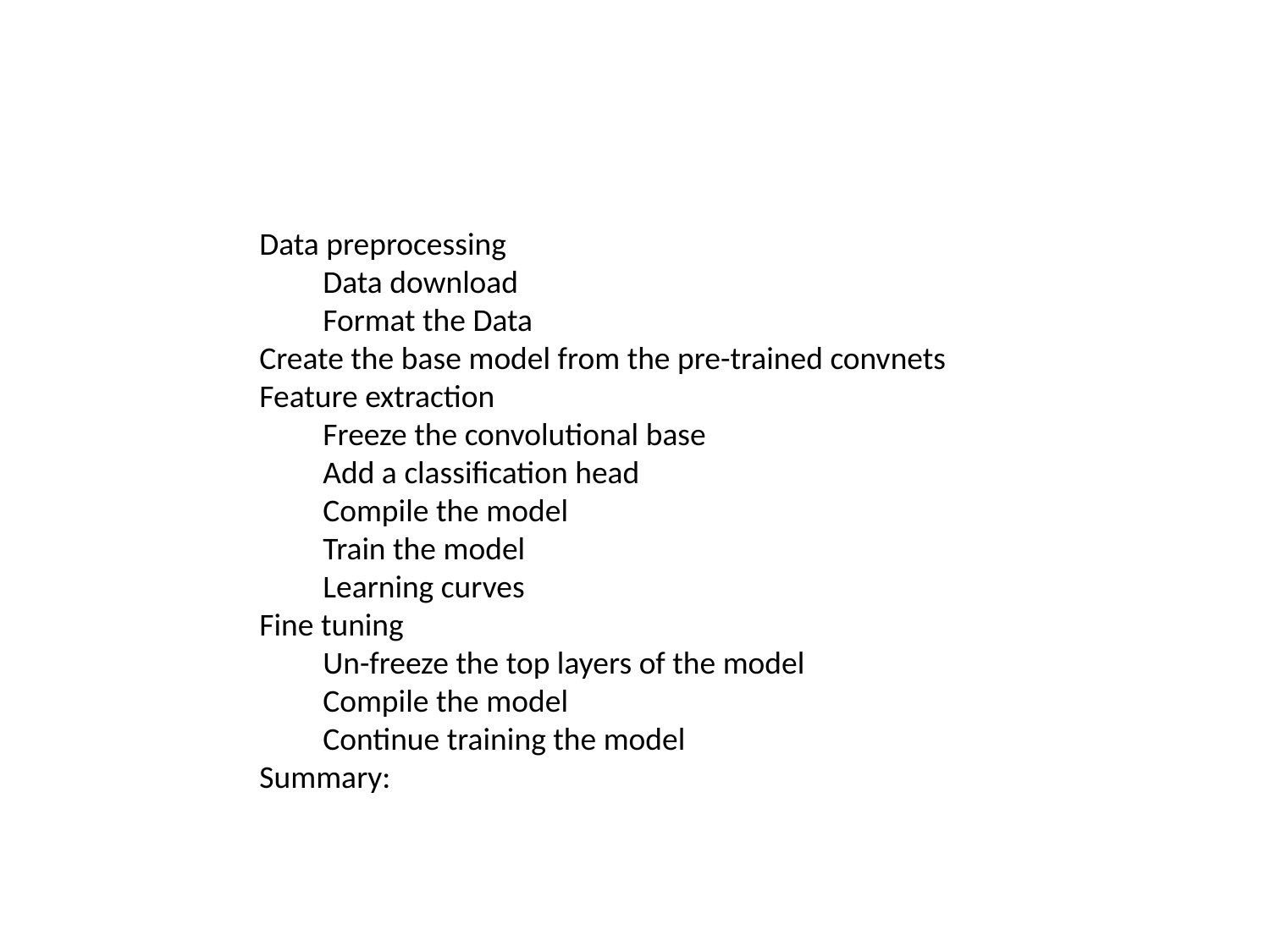

Data preprocessing
Data download
Format the Data
Create the base model from the pre-trained convnets
Feature extraction
Freeze the convolutional base
Add a classification head
Compile the model
Train the model
Learning curves
Fine tuning
Un-freeze the top layers of the model
Compile the model
Continue training the model
Summary: